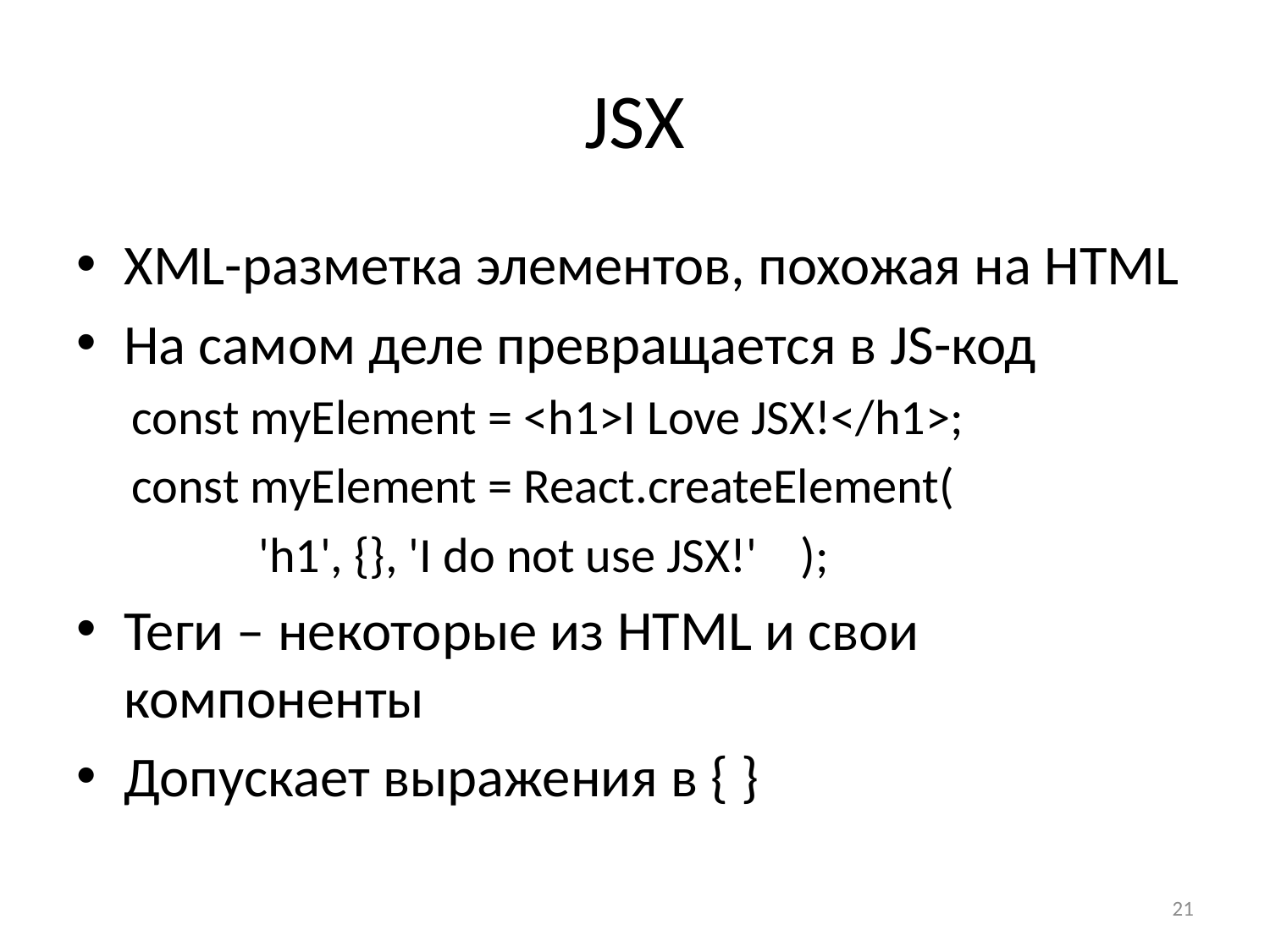

# JSX
XML-разметка элементов, похожая на HTML
На самом деле превращается в JS-код
const myElement = <h1>I Love JSX!</h1>;
const myElement = React.createElement(
	'h1', {}, 'I do not use JSX!'	   );
Теги – некоторые из HTML и свои компоненты
Допускает выражения в { }

21